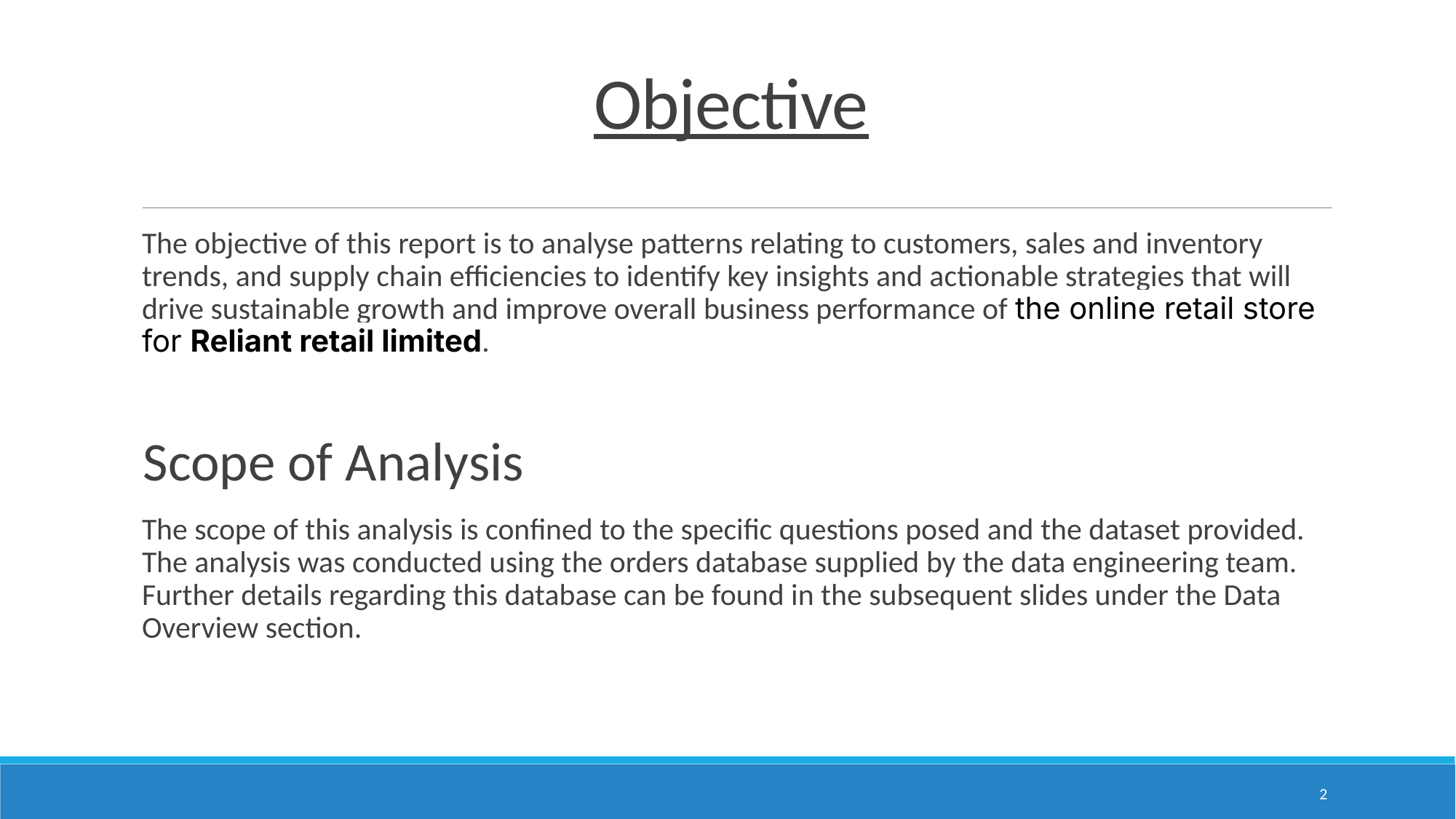

# Objective
The objective of this report is to analyse patterns relating to customers, sales and inventory trends, and supply chain efficiencies to identify key insights and actionable strategies that will drive sustainable growth and improve overall business performance of the online retail store for Reliant retail limited.

Scope of Analysis
The scope of this analysis is confined to the specific questions posed and the dataset provided. The analysis was conducted using the orders database supplied by the data engineering team. Further details regarding this database can be found in the subsequent slides under the Data Overview section.
2